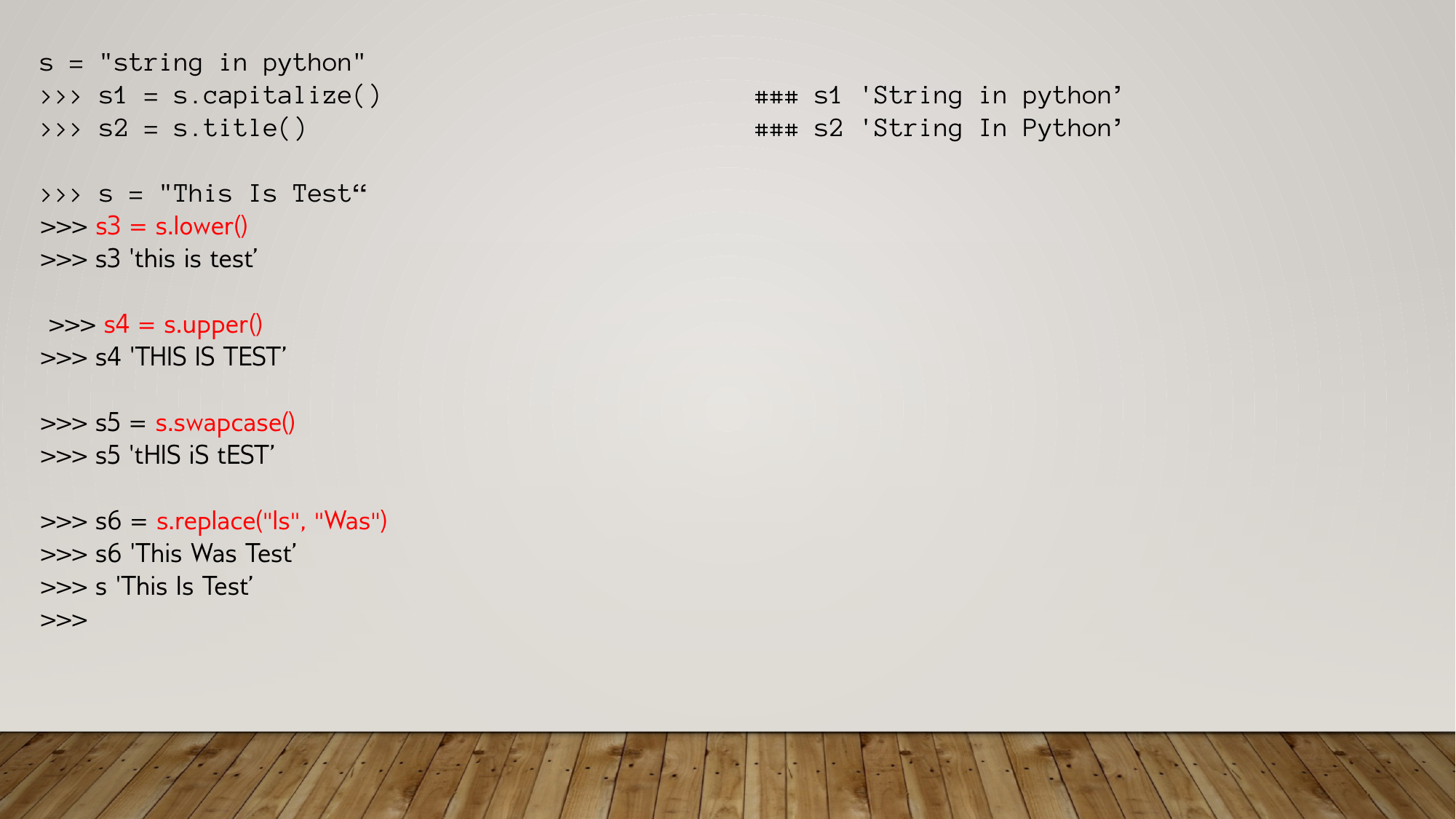

s = "string in python"
>>> s1 = s.capitalize()                         ### s1 'String in python’
>>> s2 = s.title()                              ### s2 'String In Python’

>>> s = "This Is Test“
>>> s3 = s.lower()
>>> s3 'this is test’

 >>> s4 = s.upper()
>>> s4 'THIS IS TEST’

>>> s5 = s.swapcase()
>>> s5 'tHIS iS tEST’

>>> s6 = s.replace("Is", "Was")
>>> s6 'This Was Test’
>>> s 'This Is Test’
>>>